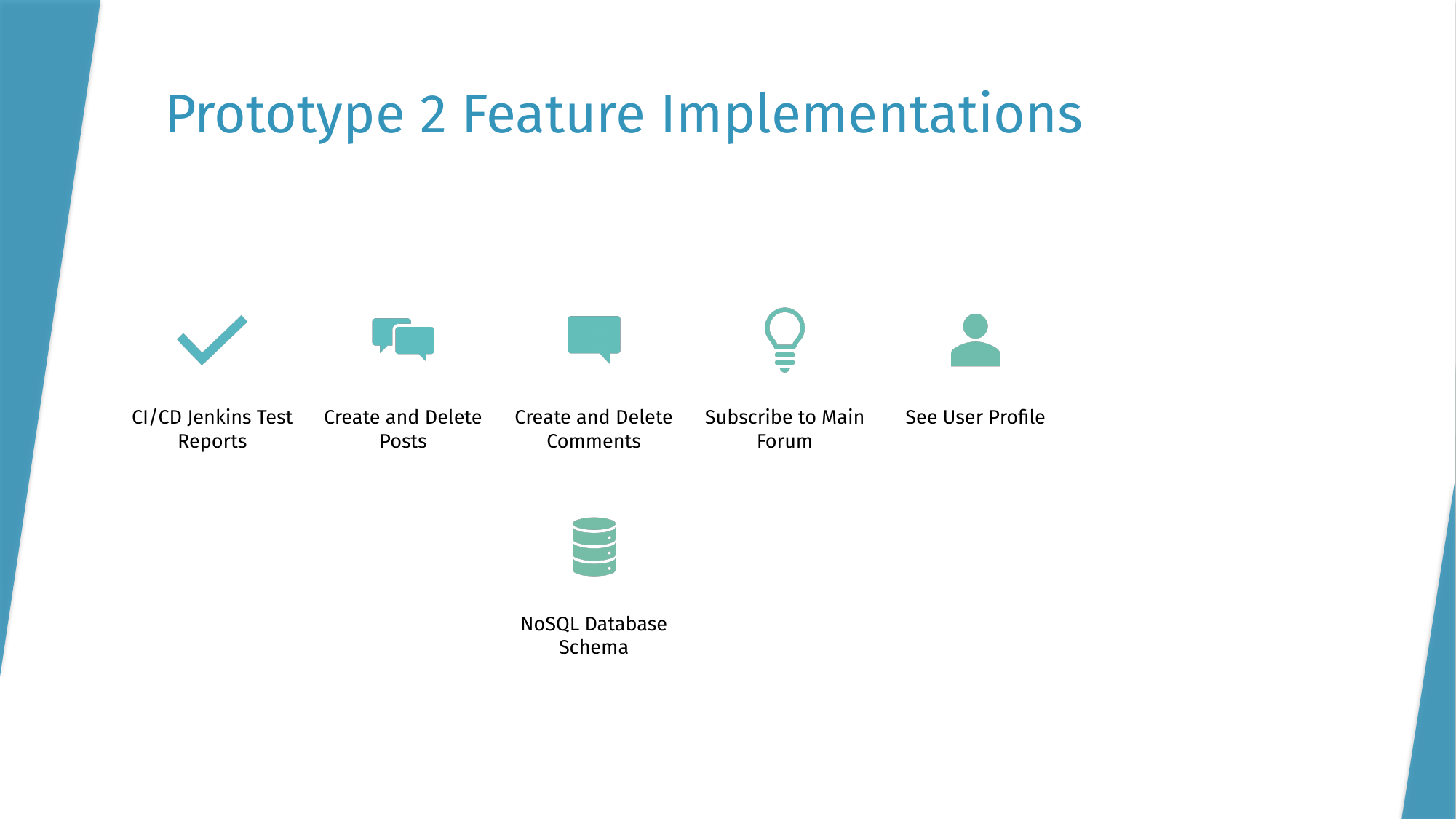

# Prototype 2 Feature Implementations
CI/CD Jenkins Test Reports
Create and Delete Posts
Create and Delete Comments
Subscribe to Main Forum
See User Profile
NoSQL Database Schema